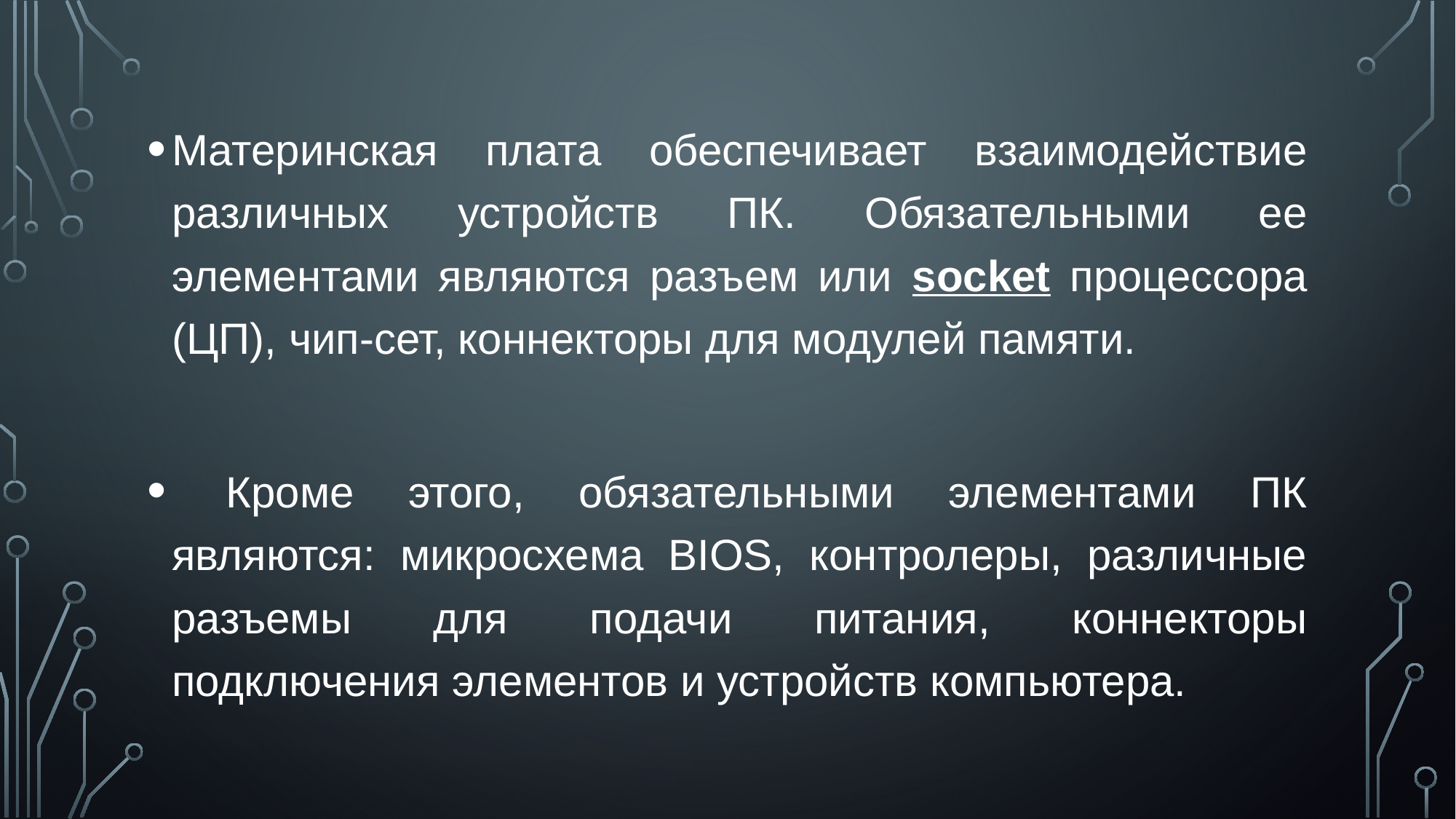

Материнская плата обеспечивает взаимодействие различных устройств ПК. Обязательными ее элементами являются разъем или socket процессора (ЦП), чип-сет, коннекторы для модулей памяти.

 Кроме этого, обязательными элементами ПК являются: микросхема BIOS, контролеры, различные разъемы для подачи питания, коннекторы подключения элементов и устройств компьютера.